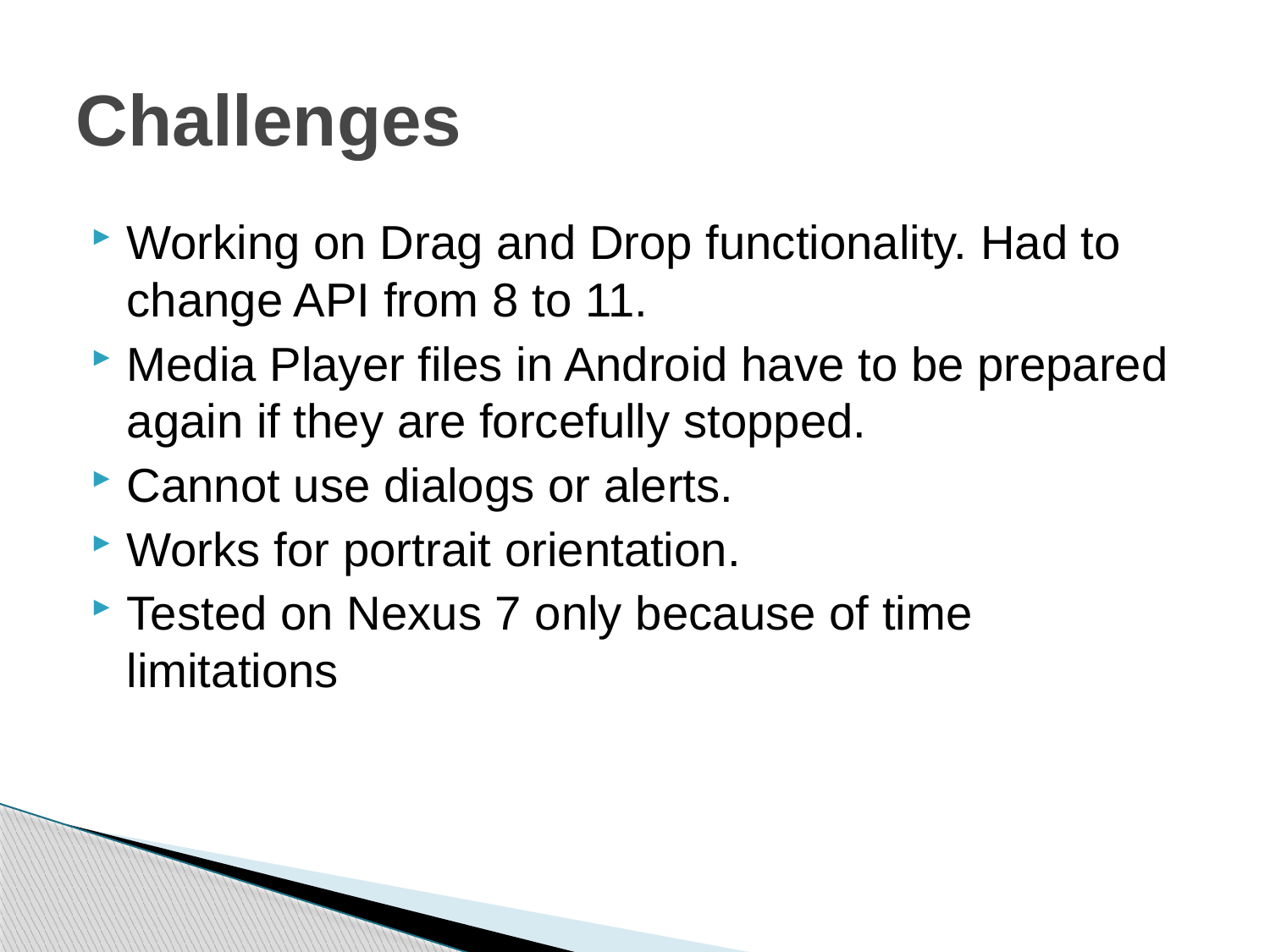

# Challenges
Working on Drag and Drop functionality. Had to change API from 8 to 11.
Media Player files in Android have to be prepared again if they are forcefully stopped.
Cannot use dialogs or alerts.
Works for portrait orientation.
Tested on Nexus 7 only because of time limitations